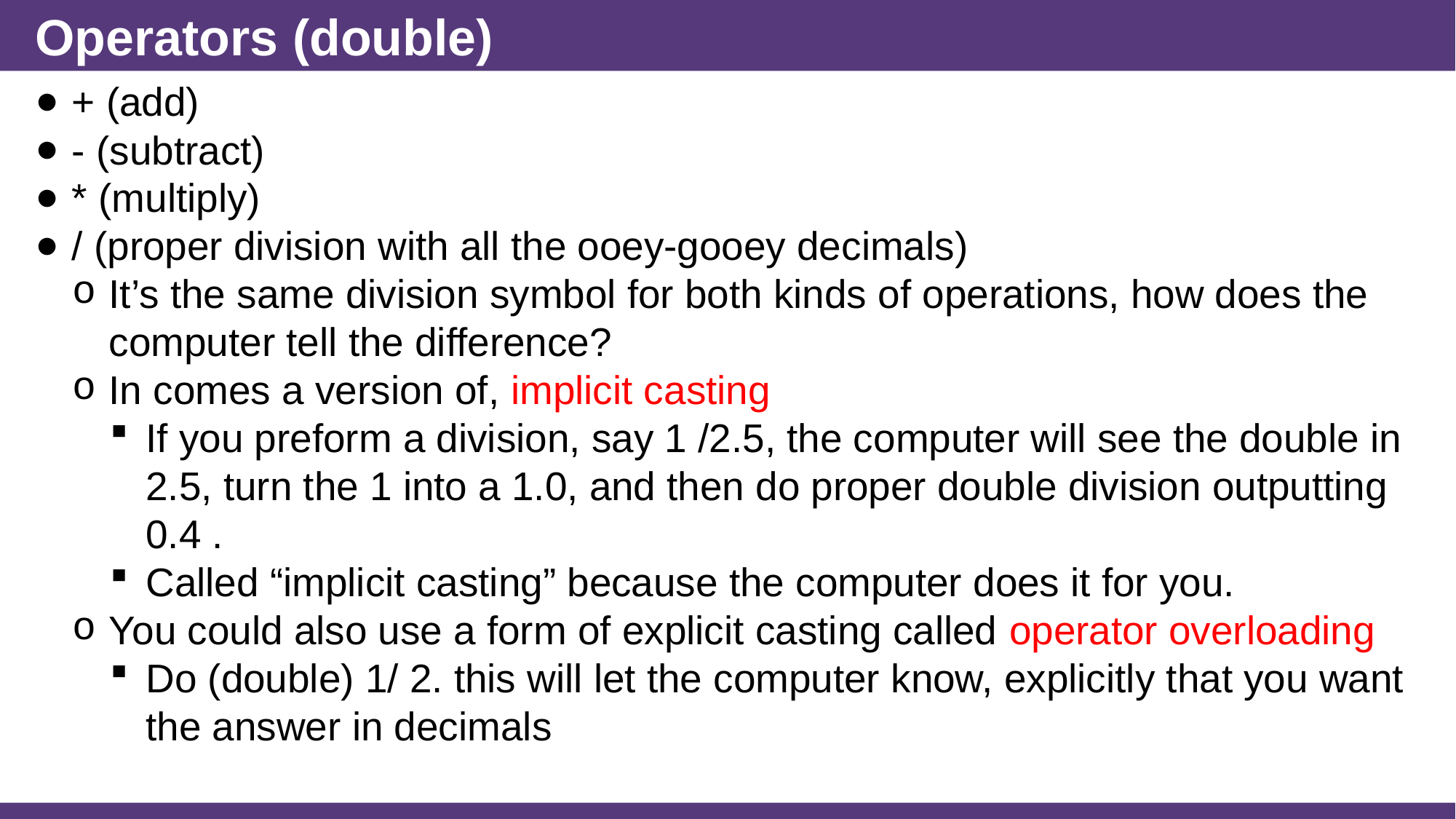

# Operators (double)
+ (add)
- (subtract)
* (multiply)
/ (proper division with all the ooey-gooey decimals)
It’s the same division symbol for both kinds of operations, how does the computer tell the difference?
In comes a version of, implicit casting
If you preform a division, say 1 /2.5, the computer will see the double in 2.5, turn the 1 into a 1.0, and then do proper double division outputting 0.4 .
Called “implicit casting” because the computer does it for you.
You could also use a form of explicit casting called operator overloading
Do (double) 1/ 2. this will let the computer know, explicitly that you want the answer in decimals